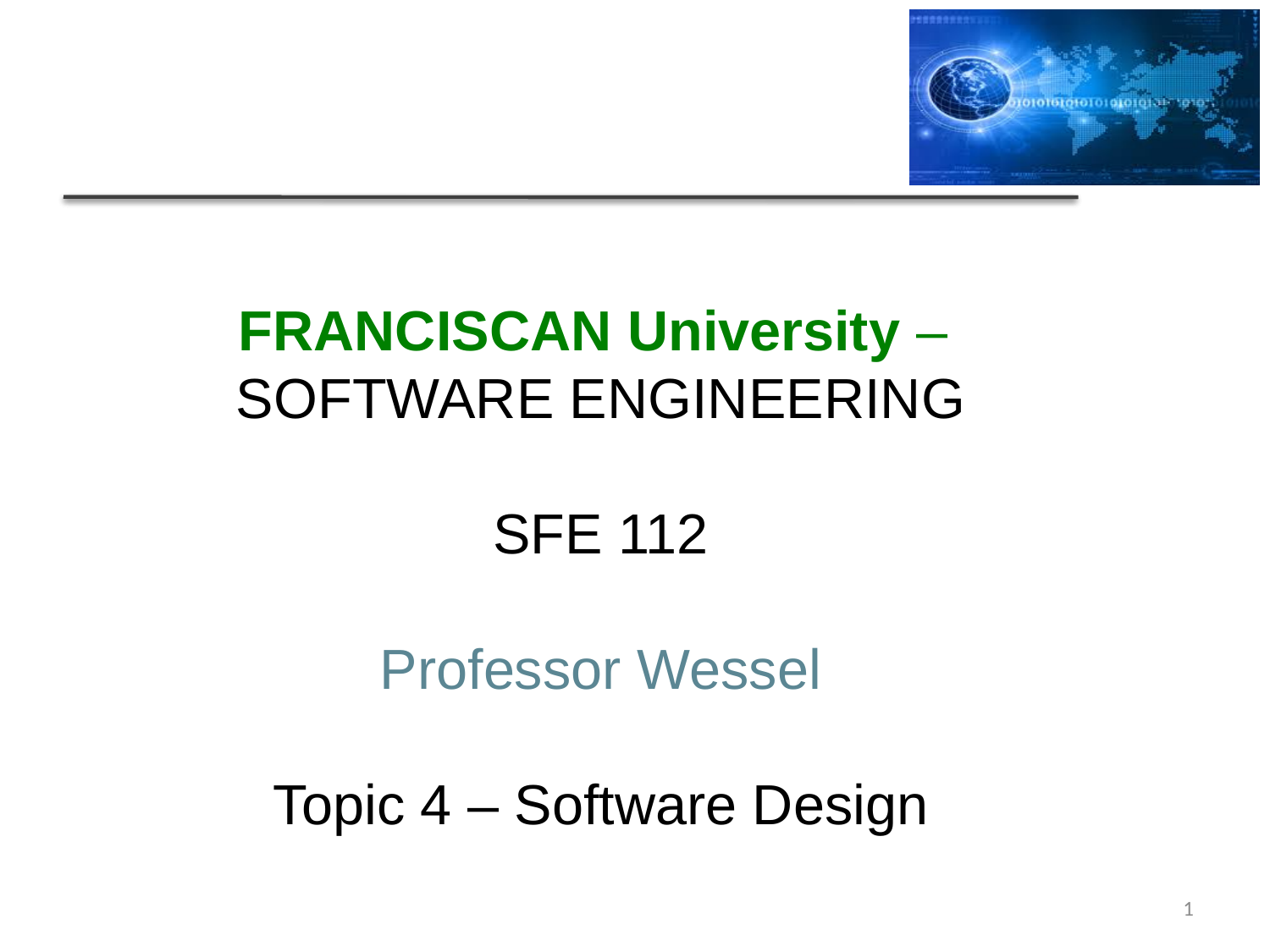

FRANCISCAN University –
SOFTWARE ENGINEERING

SFE 112

Professor Wessel

Topic 4 – Software Design
1